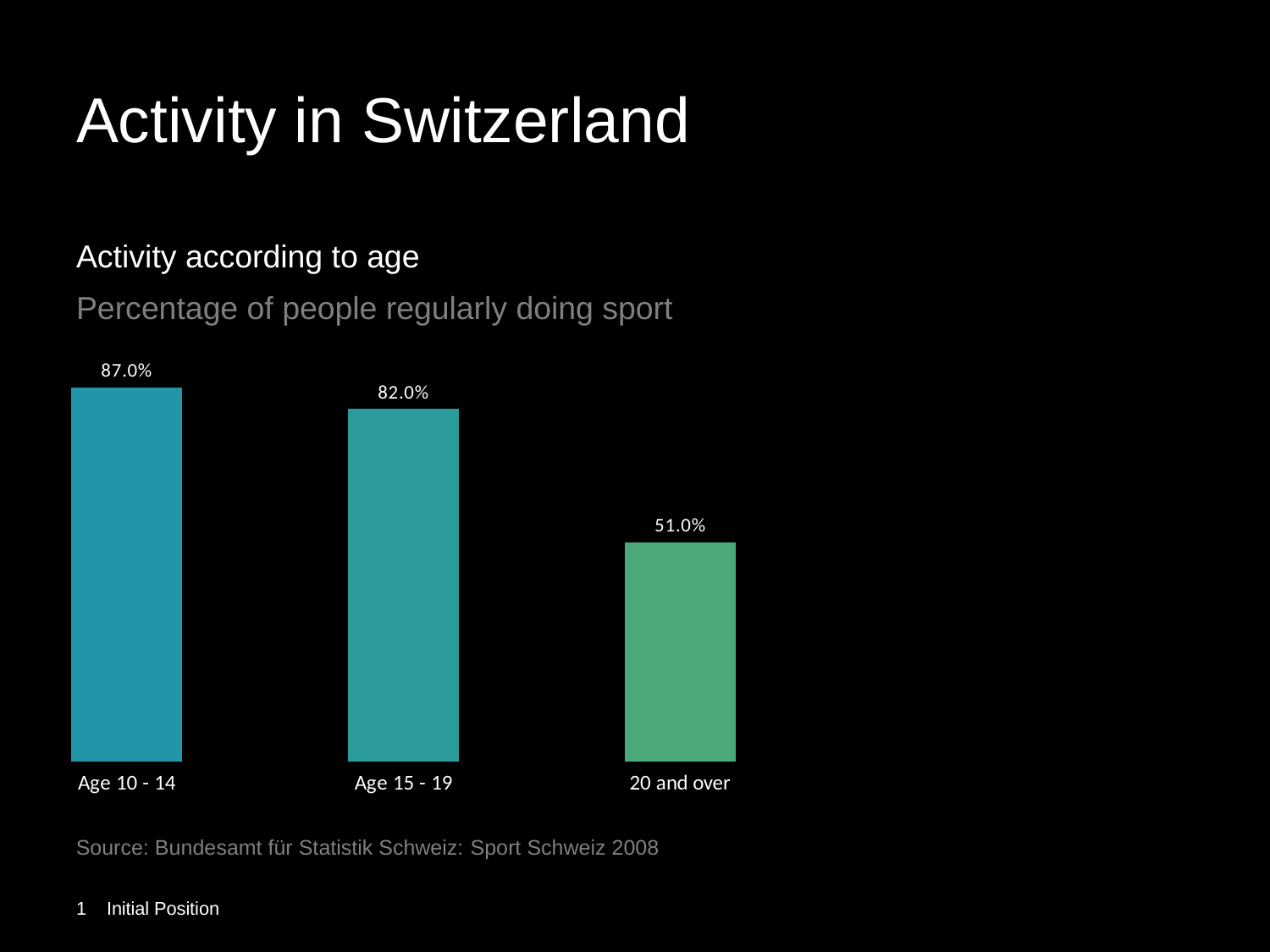

# Activity in Switzerland
Activity according to age
Percentage of people regularly doing sport

### Chart

| Category |
|---|

### Chart

| Category |  |
|---|---|
| Age 10 - 14 | 0.87 |
| Age 15 - 19 | 0.82 |
| 20 and over | 0.51 |
Source: Bundesamt für Statistik Schweiz: Sport Schweiz 2008
1    Initial Position